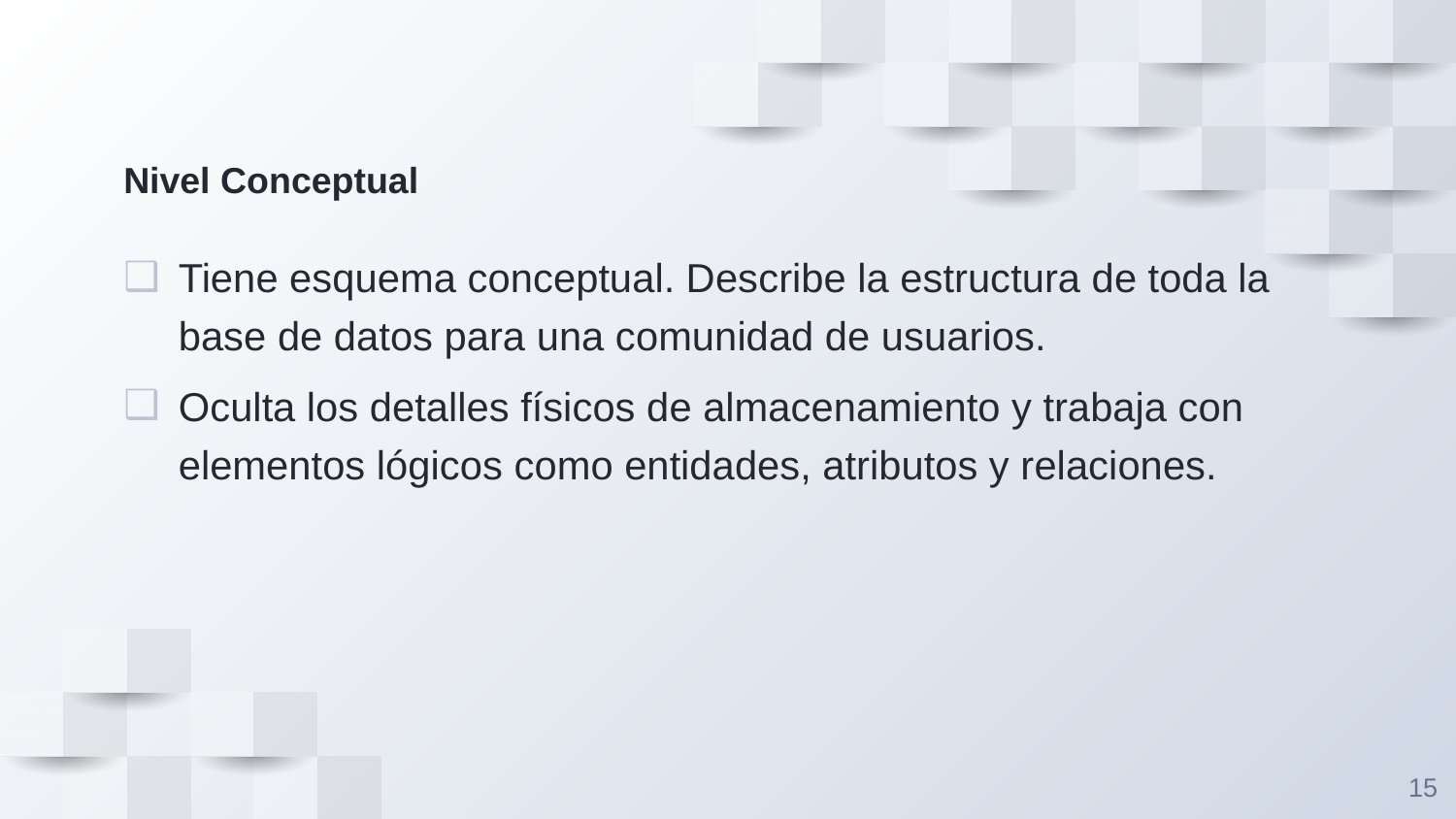

# Nivel Conceptual
Tiene esquema conceptual. Describe la estructura de toda la base de datos para una comunidad de usuarios.
Oculta los detalles físicos de almacenamiento y trabaja con elementos lógicos como entidades, atributos y relaciones.
15